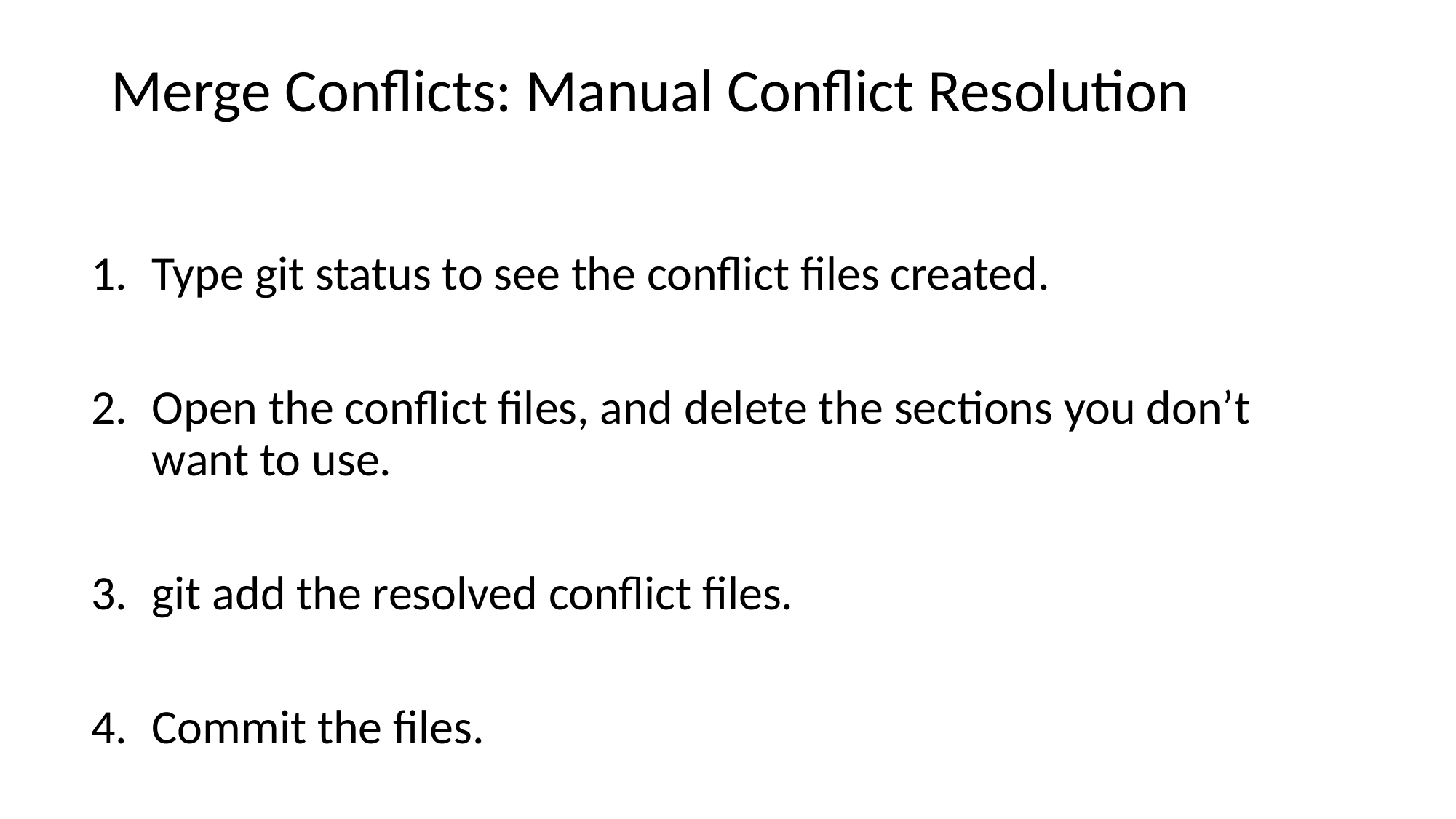

# Merge Conflicts: Manual Conflict Resolution
Type git status to see the conflict files created.

Open the conflict files, and delete the sections you don’t want to use.

git add the resolved conflict files.

Commit the files.